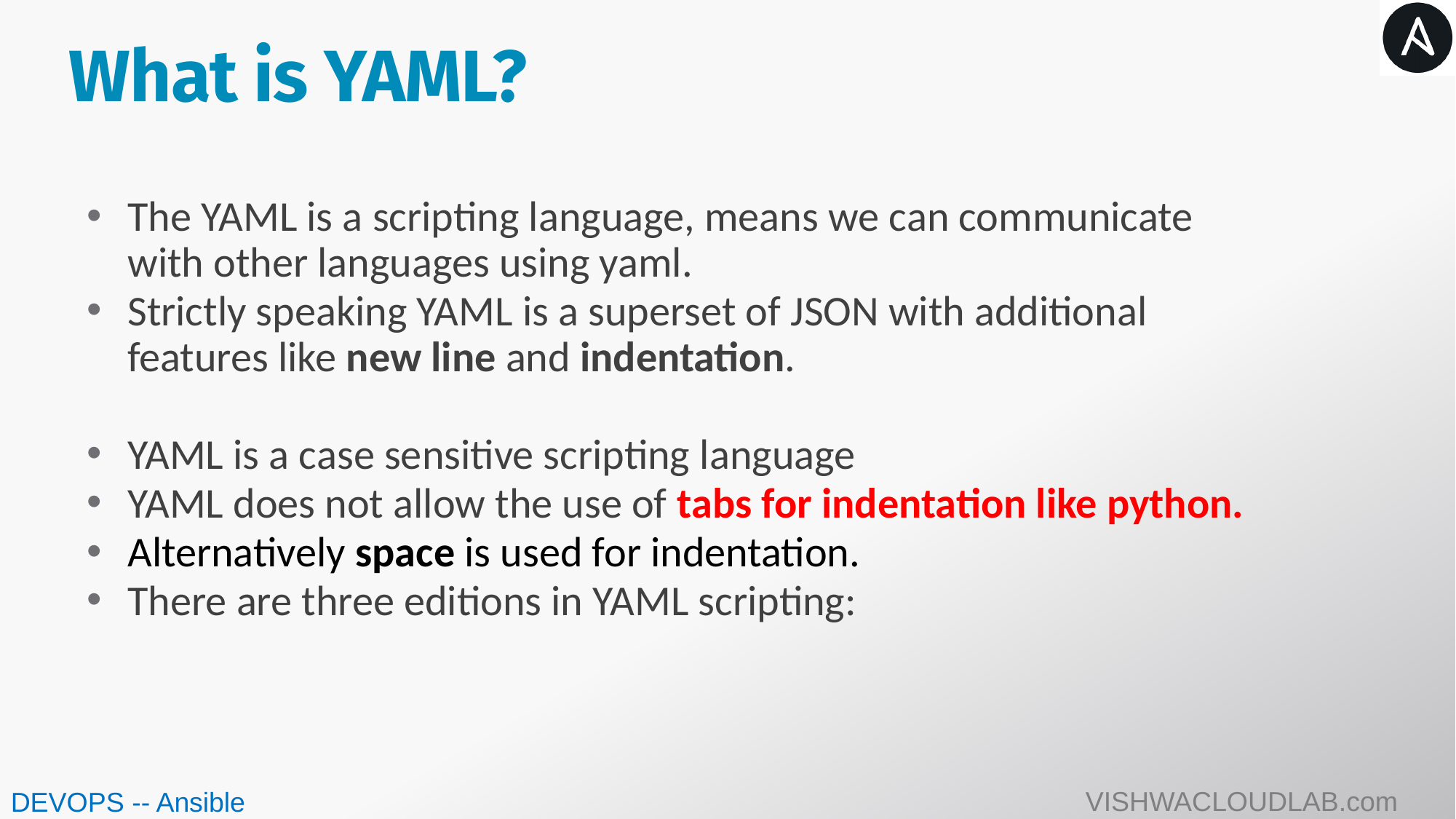

# What is YAML?
The YAML is a scripting language, means we can communicate with other languages using yaml.
Strictly speaking YAML is a superset of JSON with additional features like new line and indentation.

YAML is a case sensitive scripting language
YAML does not allow the use of tabs for indentation like python.
Alternatively space is used for indentation.
There are three editions in YAML scripting: